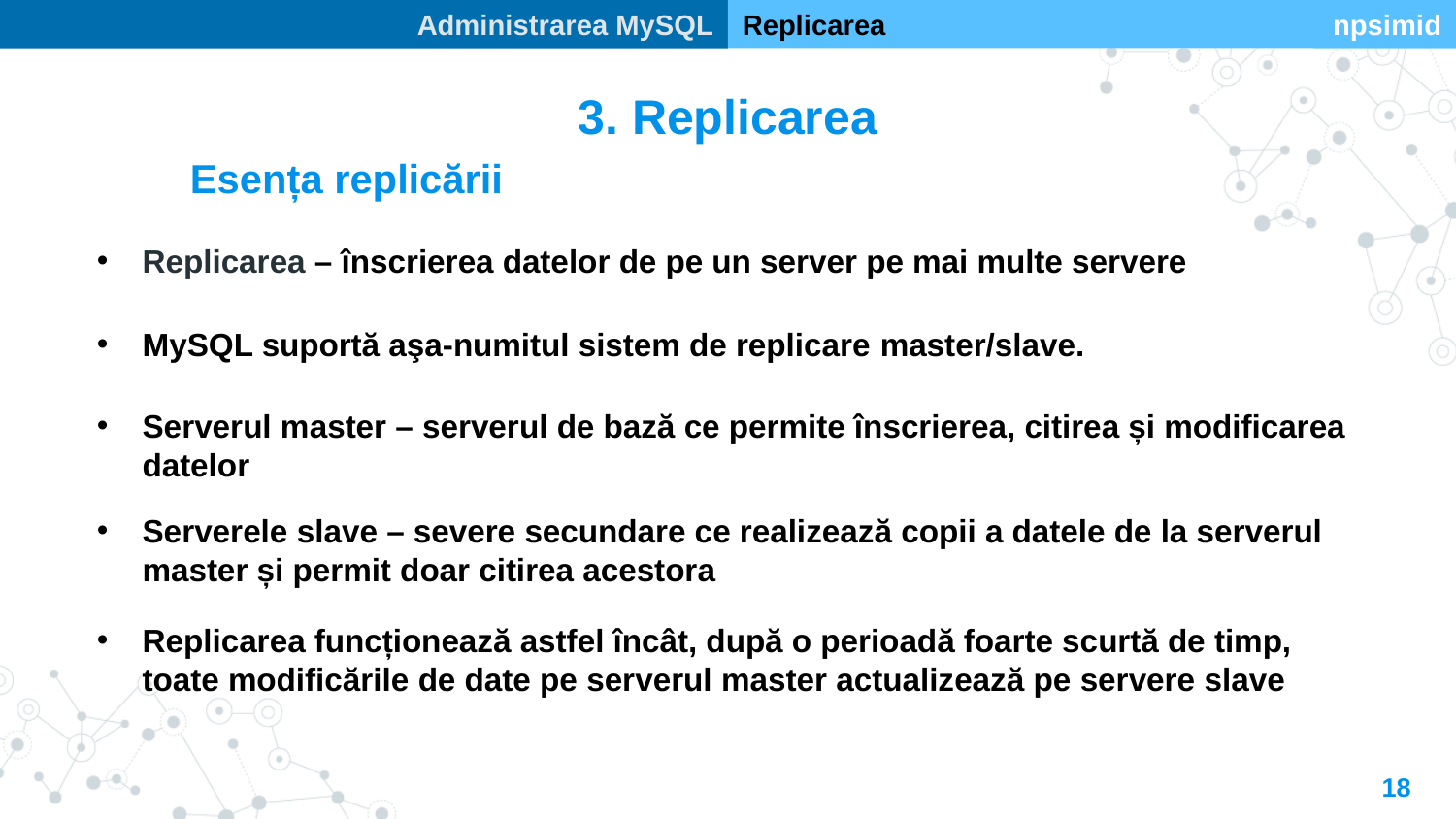

Administrarea MySQL
Replicarea
npsimid
3. Replicarea
Esența replicării
Replicarea – înscrierea datelor de pe un server pe mai multe servere
MySQL suportă aşa-numitul sistem de replicare master/slave.
Serverul master – serverul de bază ce permite înscrierea, citirea și modificarea datelor
Serverele slave – severe secundare ce realizează copii a datele de la serverul master și permit doar citirea acestora
Replicarea funcționează astfel încât, după o perioadă foarte scurtă de timp, toate modificările de date pe serverul master actualizează pe servere slave
18